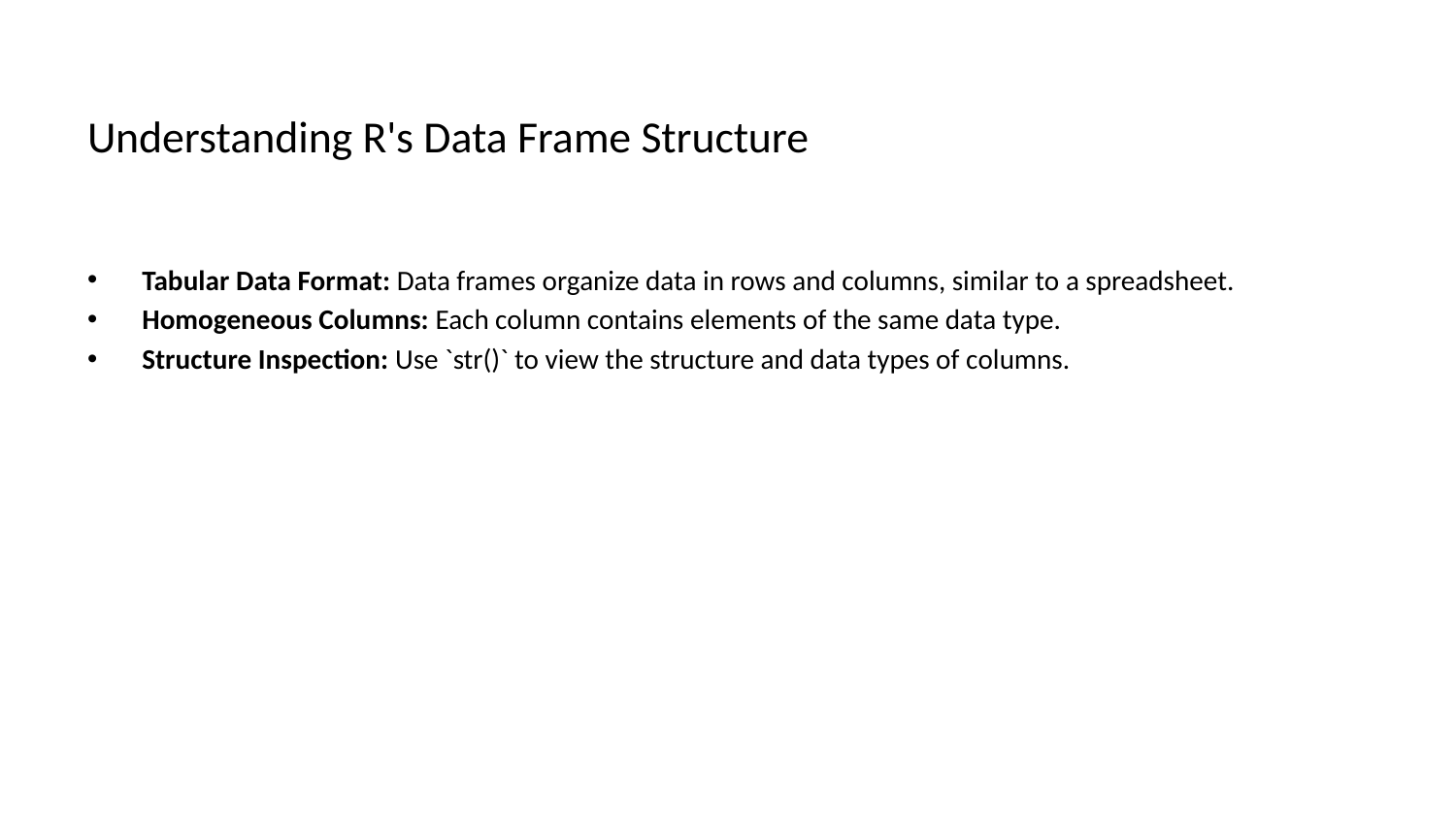

# Understanding R's Data Frame Structure
Tabular Data Format: Data frames organize data in rows and columns, similar to a spreadsheet.
Homogeneous Columns: Each column contains elements of the same data type.
Structure Inspection: Use `str()` to view the structure and data types of columns.